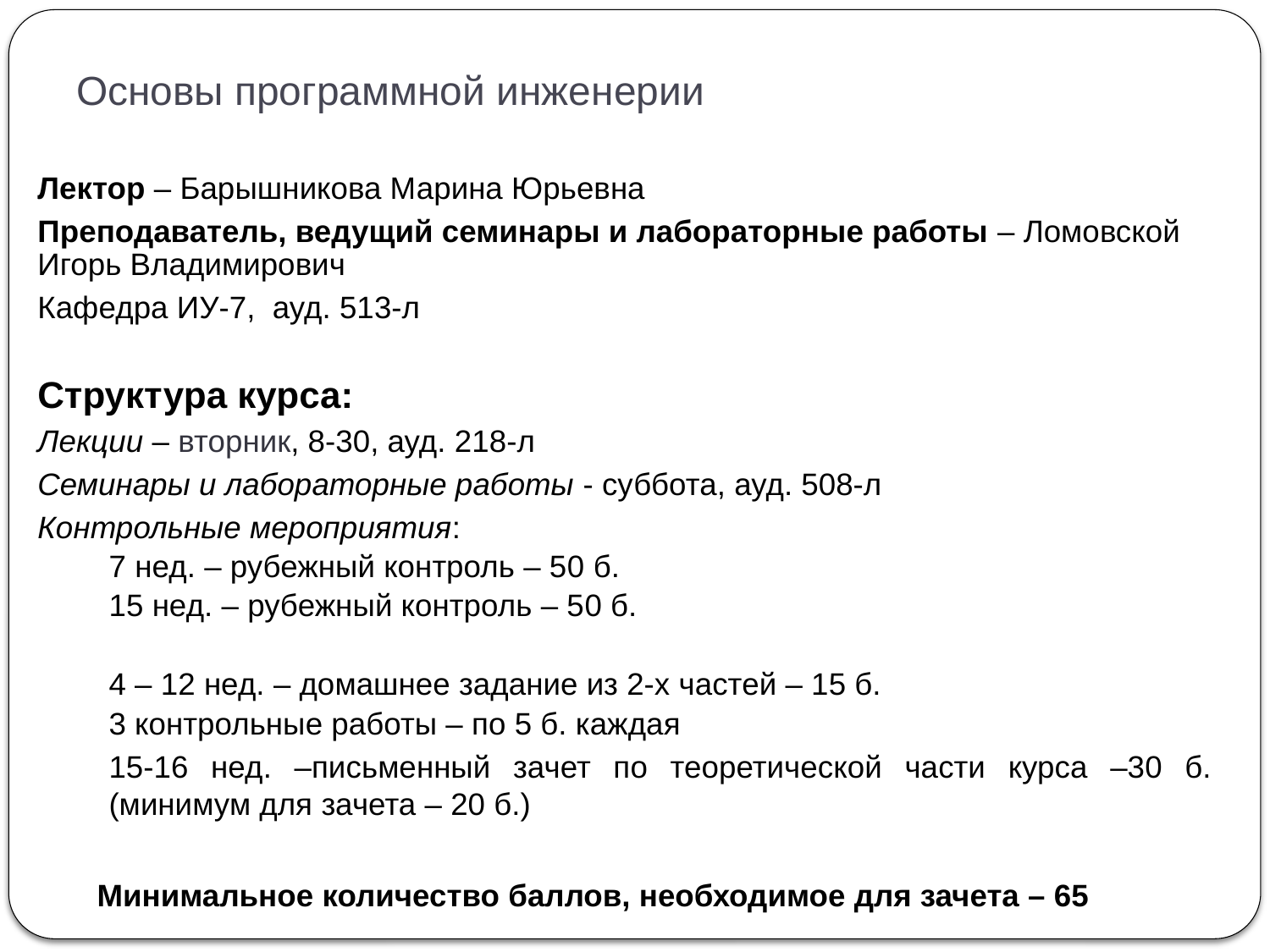

# Основы программной инженерии
Лектор – Барышникова Марина Юрьевна
Преподаватель, ведущий семинары и лабораторные работы – Ломовской Игорь Владимирович
Кафедра ИУ-7,  ауд. 513-л

Структура курса:
Лекции – вторник, 8-30, ауд. 218-л
Семинары и лабораторные работы - суббота, ауд. 508-л
Контрольные мероприятия:
7 нед. – рубежный контроль – 50 б.
15 нед. – рубежный контроль – 50 б.

4 – 12 нед. – домашнее задание из 2-х частей – 15 б.
3 контрольные работы – по 5 б. каждая
15-16 нед. –письменный зачет по теоретической части курса –30 б. (минимум для зачета – 20 б.)

Минимальное количество баллов, необходимое для зачета – 65